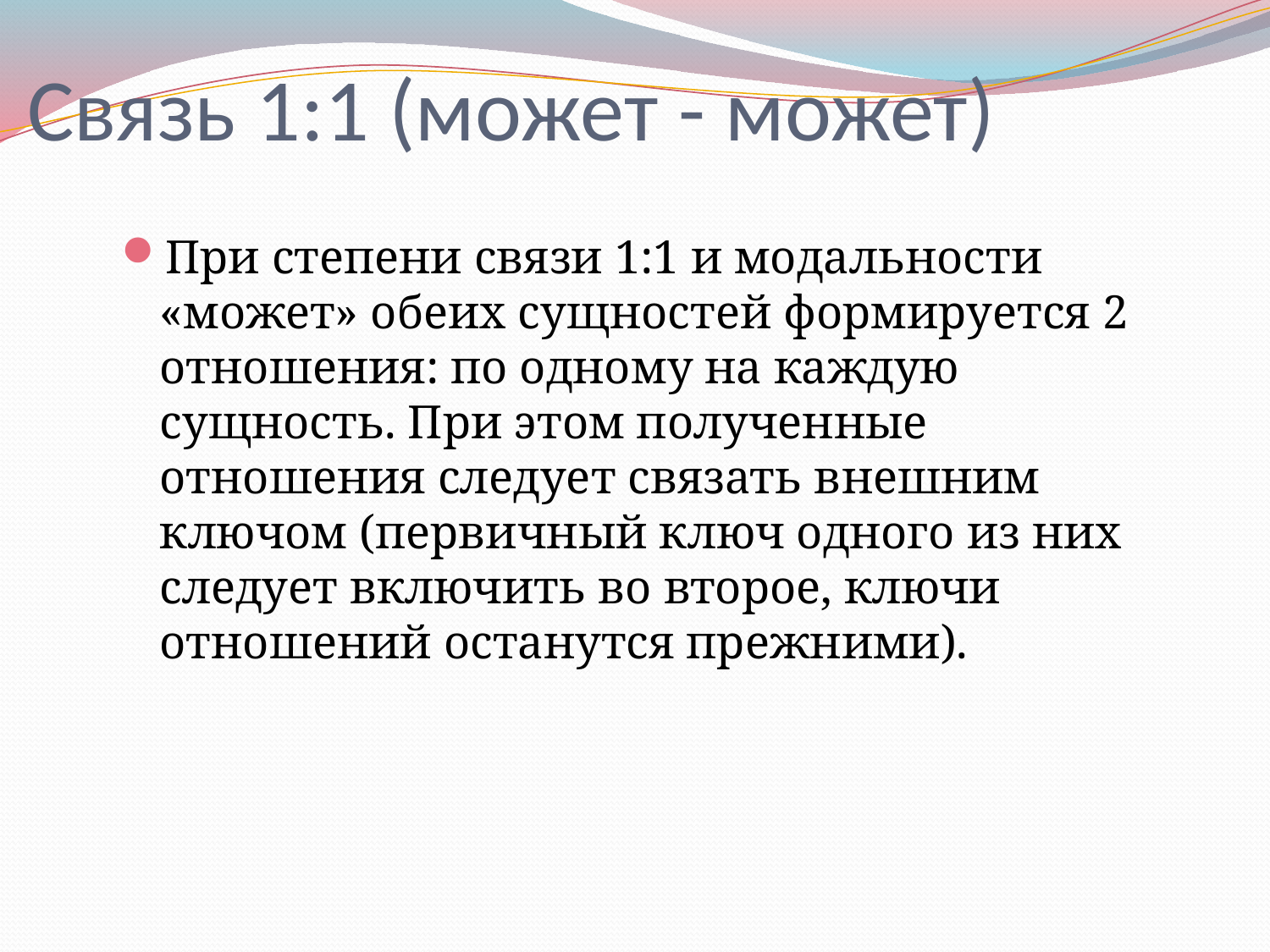

# Связь 1:1 (может - может)
При степени связи 1:1 и модальности «может» обеих сущностей формируется 2 отношения: по одному на каждую сущность. При этом полученные отношения следует связать внешним ключом (первичный ключ одного из них следует включить во второе, ключи отношений останутся прежними).